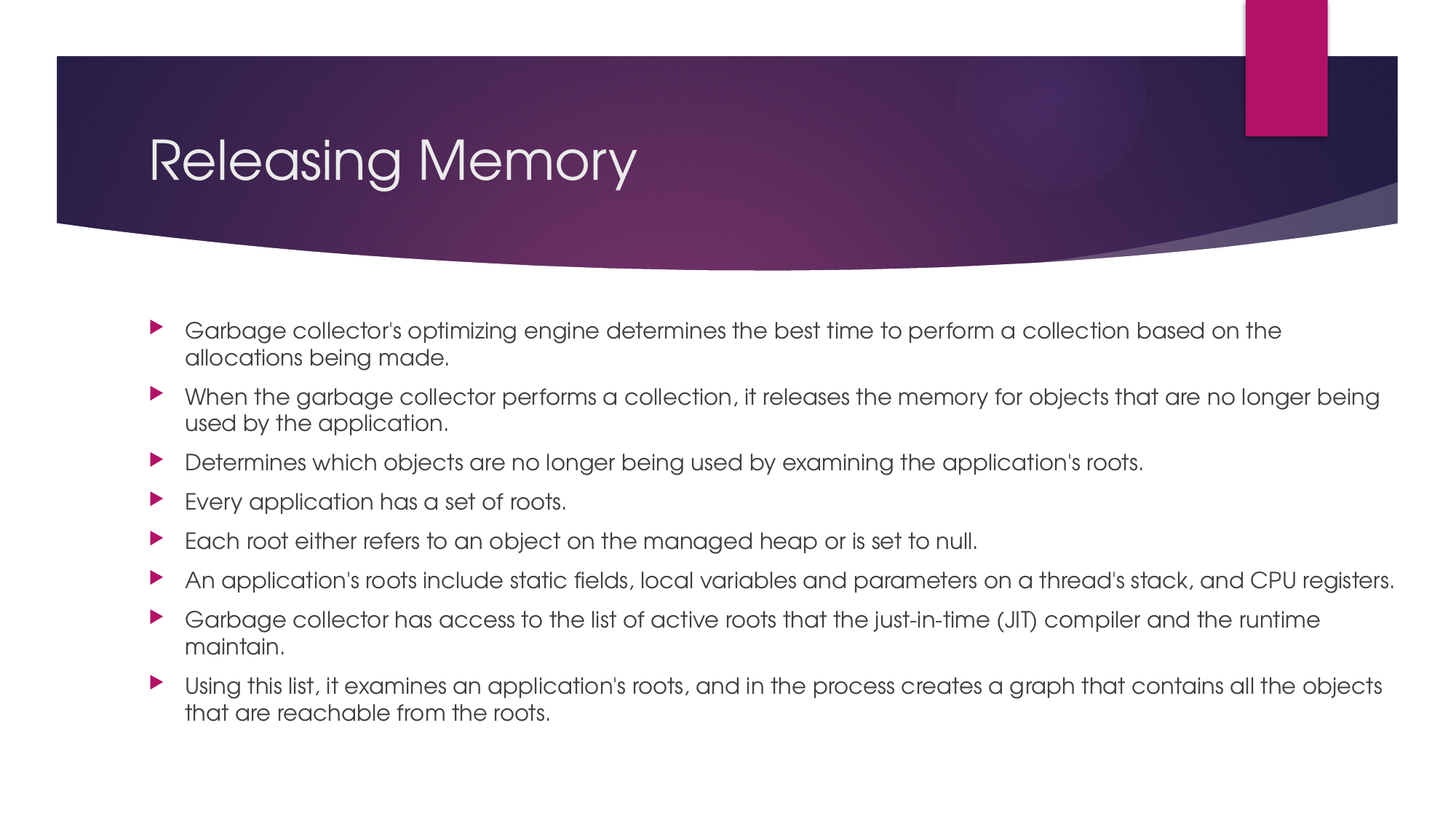

# Releasing Memory
Garbage collector's optimizing engine determines the best time to perform a collection based on the allocations being made.
When the garbage collector performs a collection, it releases the memory for objects that are no longer being used by the application.
Determines which objects are no longer being used by examining the application's roots.
Every application has a set of roots.
Each root either refers to an object on the managed heap or is set to null.
An application's roots include static fields, local variables and parameters on a thread's stack, and CPU registers.
Garbage collector has access to the list of active roots that the just-in-time (JIT) compiler and the runtime maintain.
Using this list, it examines an application's roots, and in the process creates a graph that contains all the objects that are reachable from the roots.